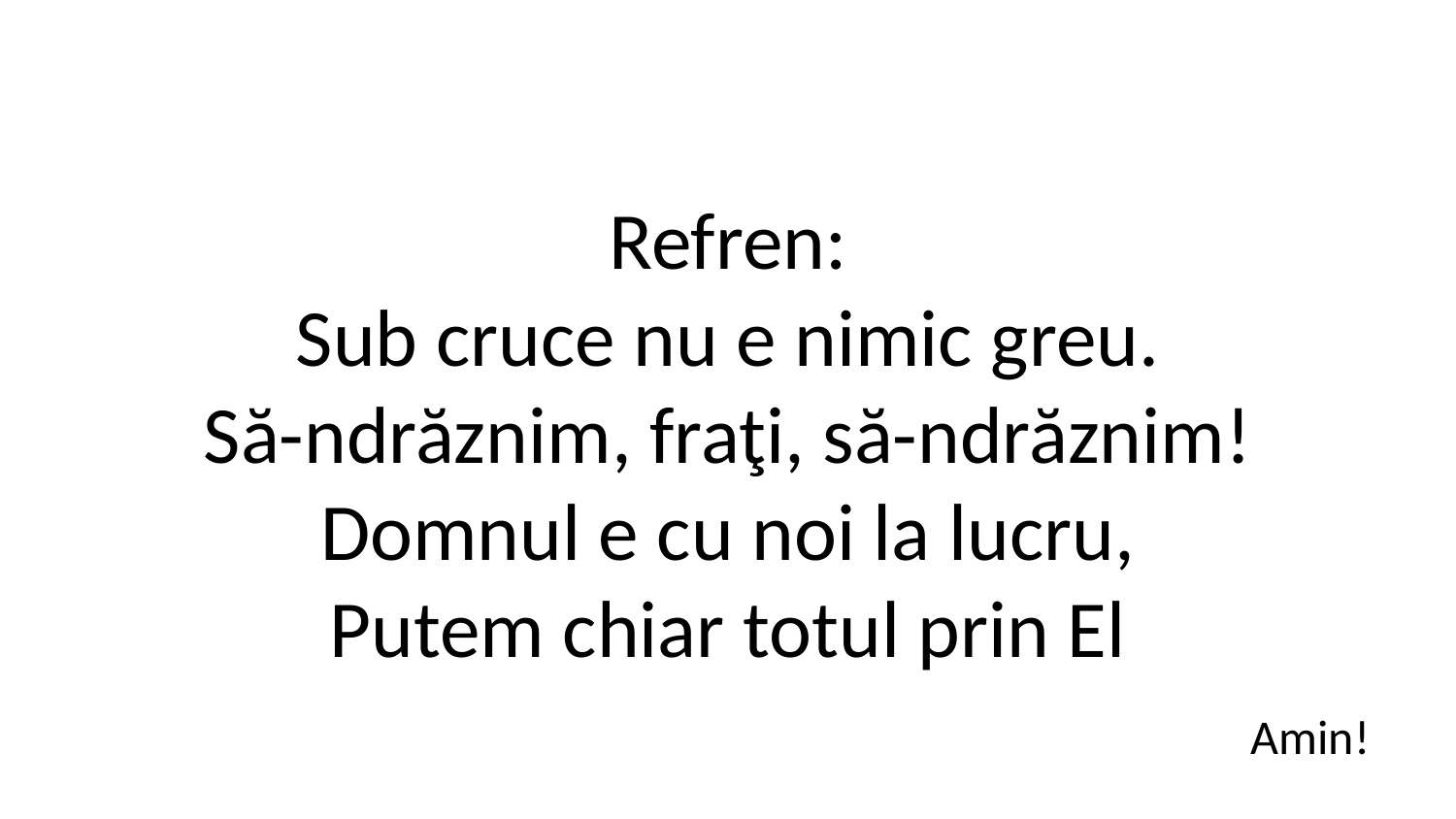

Refren:
Sub cruce nu e nimic greu.
Să-ndrăznim, fraţi, să-ndrăznim!
Domnul e cu noi la lucru,
Putem chiar totul prin El

Amin!